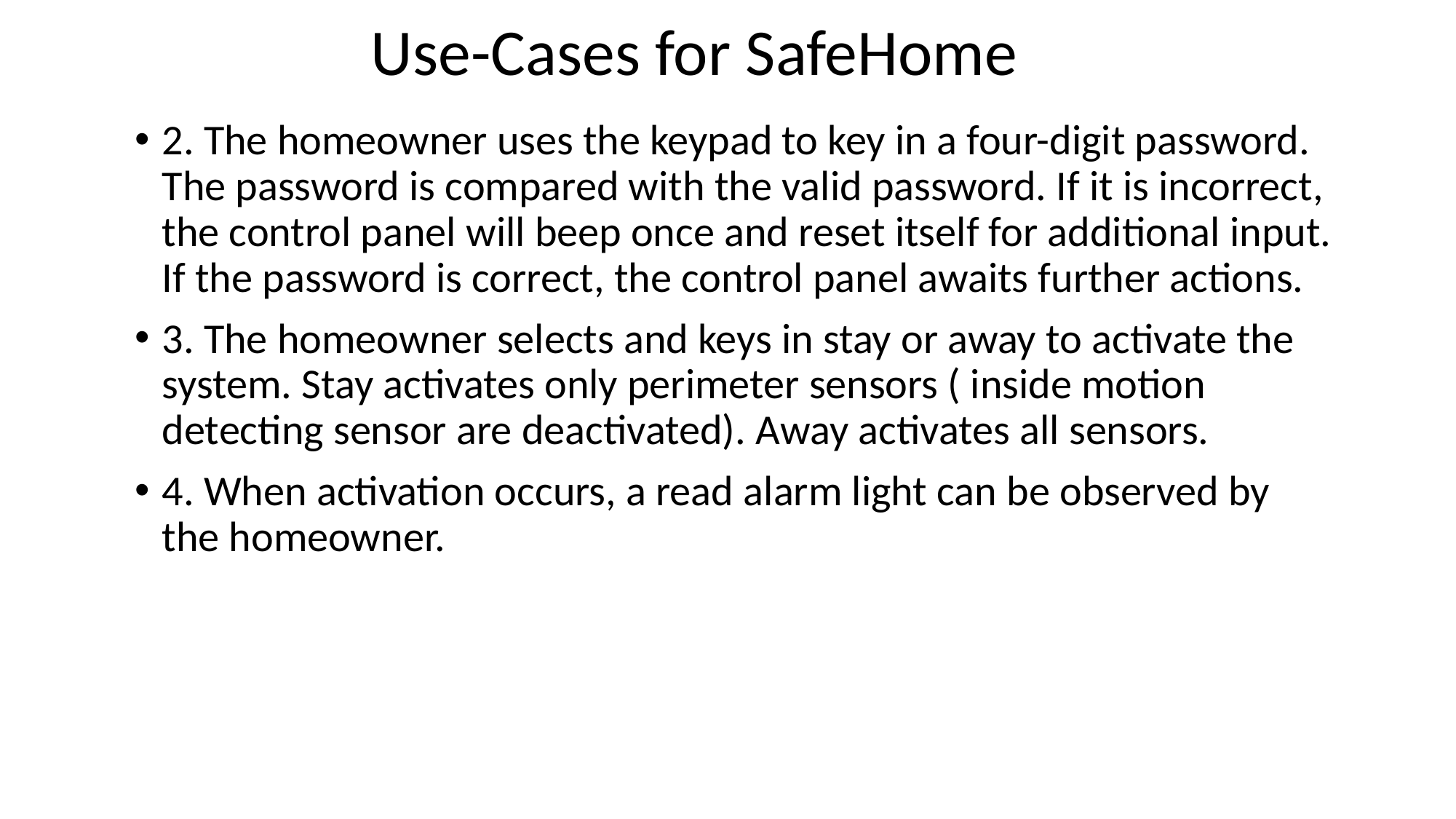

# Use-Cases for SafeHome
2. The homeowner uses the keypad to key in a four-digit password. The password is compared with the valid password. If it is incorrect, the control panel will beep once and reset itself for additional input. If the password is correct, the control panel awaits further actions.
3. The homeowner selects and keys in stay or away to activate the system. Stay activates only perimeter sensors ( inside motion detecting sensor are deactivated). Away activates all sensors.
4. When activation occurs, a read alarm light can be observed by the homeowner.